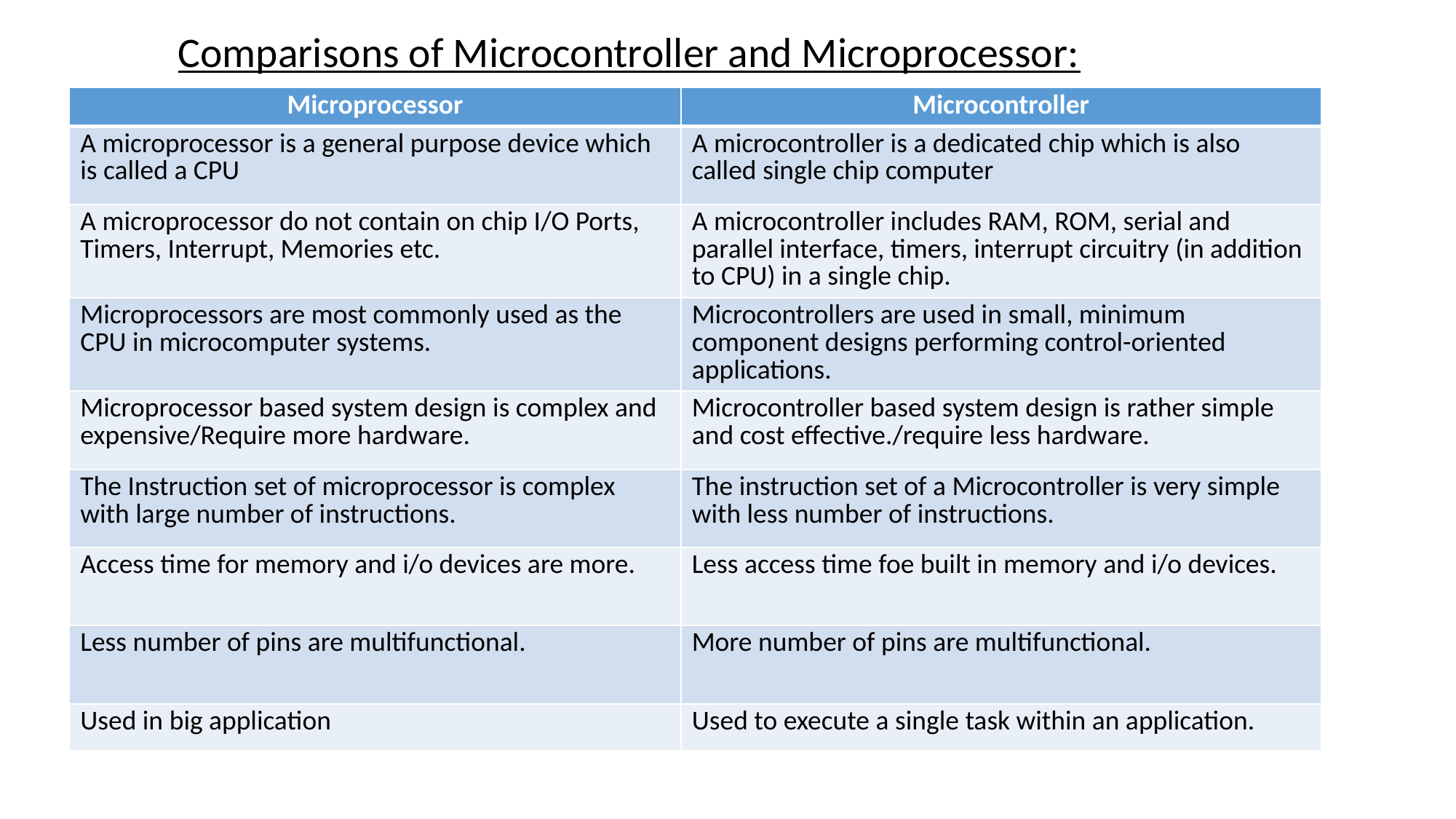

# Comparisons of Microcontroller and Microprocessor:
| Microprocessor | Microcontroller |
| --- | --- |
| A microprocessor is a general purpose device which is called a CPU | A microcontroller is a dedicated chip which is also called single chip computer |
| A microprocessor do not contain on chip I/O Ports, Timers, Interrupt, Memories etc. | A microcontroller includes RAM, ROM, serial and parallel interface, timers, interrupt circuitry (in addition to CPU) in a single chip. |
| Microprocessors are most commonly used as the CPU in microcomputer systems. | Microcontrollers are used in small, minimum component designs performing control-oriented applications. |
| Microprocessor based system design is complex and expensive/Require more hardware. | Microcontroller based system design is rather simple and cost effective./require less hardware. |
| The Instruction set of microprocessor is complex with large number of instructions. | The instruction set of a Microcontroller is very simple with less number of instructions. |
| Access time for memory and i/o devices are more. | Less access time foe built in memory and i/o devices. |
| Less number of pins are multifunctional. | More number of pins are multifunctional. |
| Used in big application | Used to execute a single task within an application. |